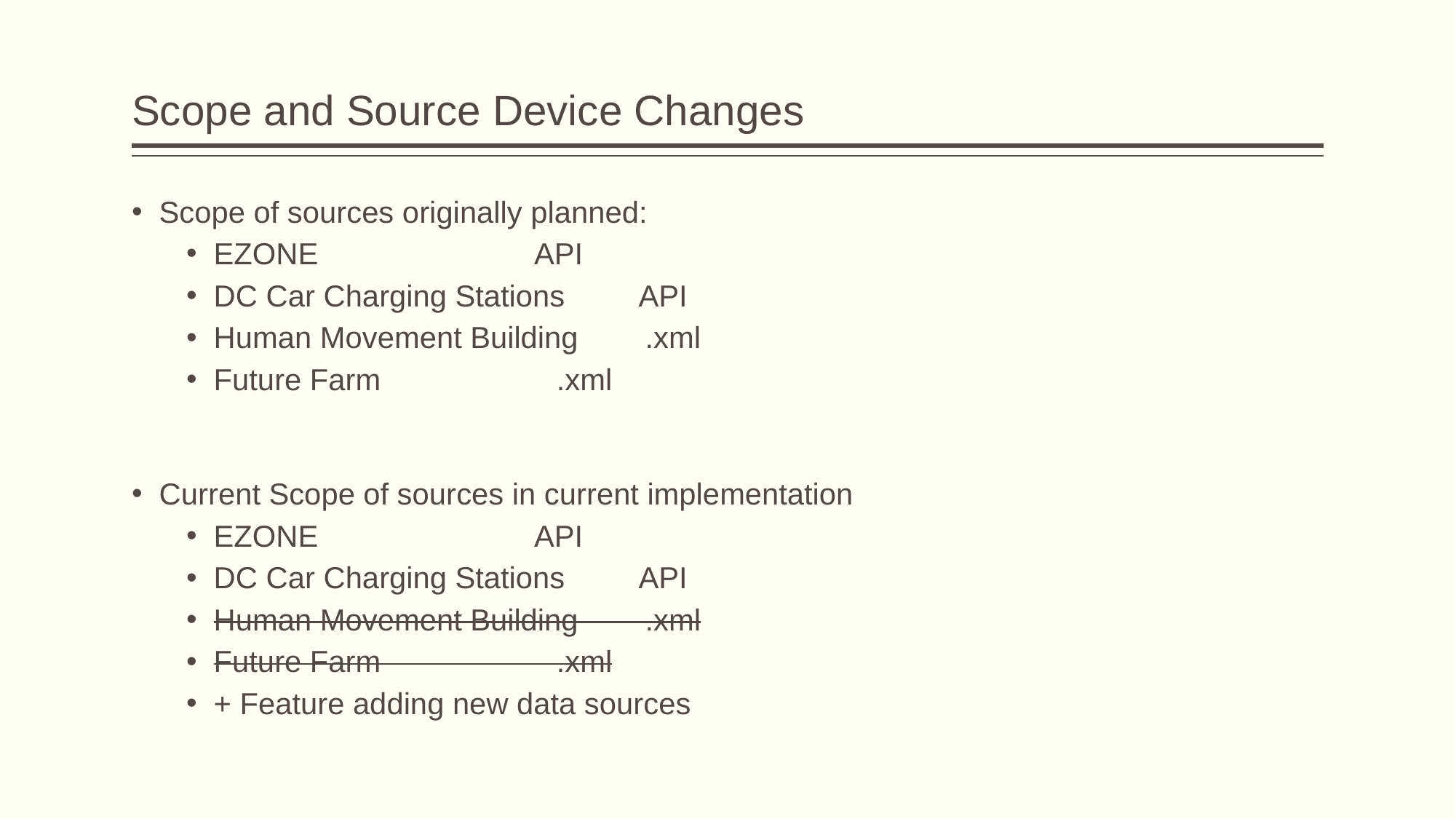

# Scope and Source Device Changes
Scope of sources originally planned:
EZONE                          API
DC Car Charging Stations         API
Human Movement Building        .xml
Future Farm                     .xml

Current Scope of sources in current implementation
EZONE                          API
DC Car Charging Stations         API
Human Movement Building        .xml
Future Farm                     .xml
+ Feature adding new data sources